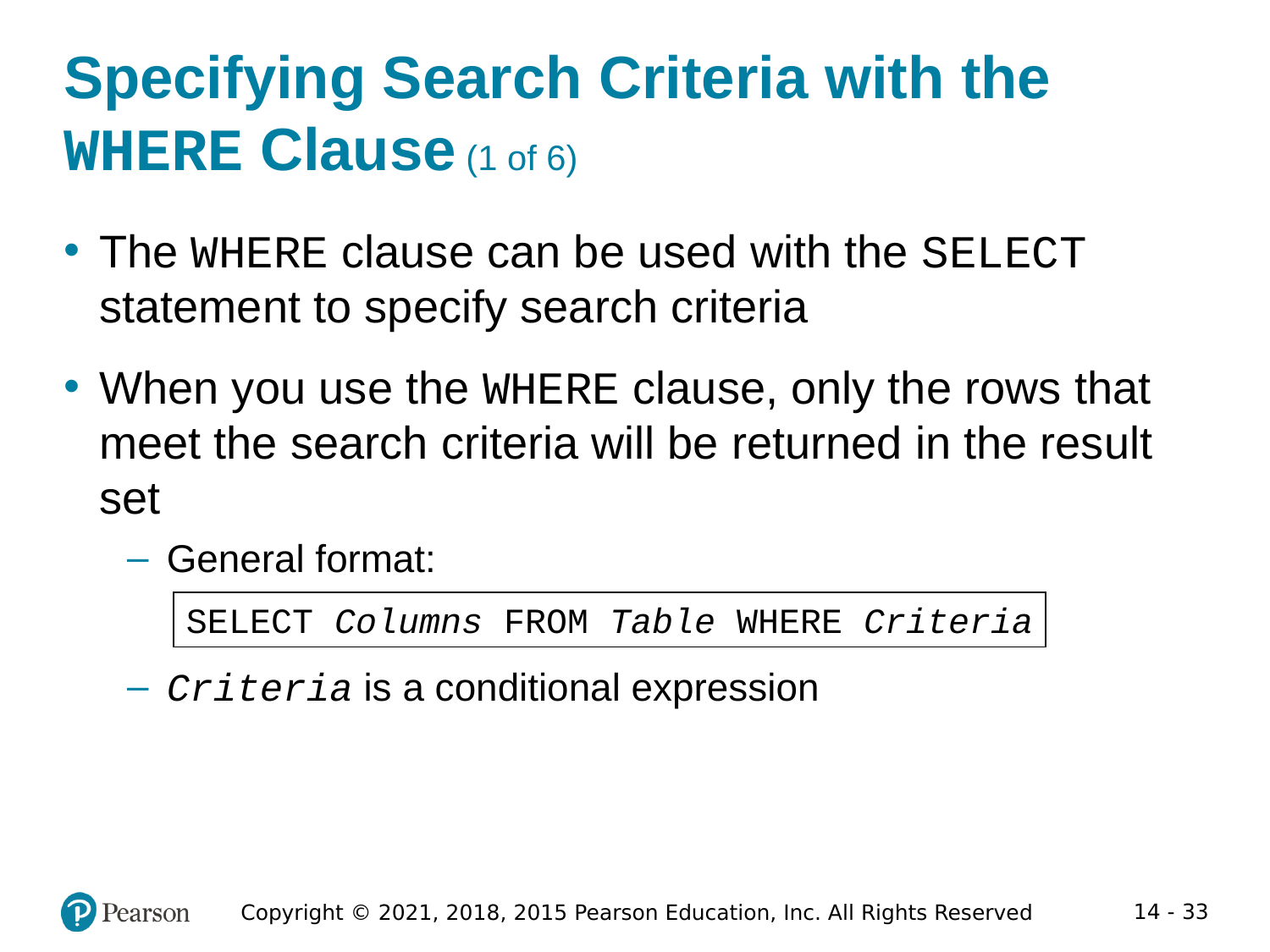

# Specifying Search Criteria with the WHERE Clause (1 of 6)
The WHERE clause can be used with the SELECT statement to specify search criteria
When you use the WHERE clause, only the rows that meet the search criteria will be returned in the result set
General format:

Criteria is a conditional expression
SELECT Columns FROM Table WHERE Criteria